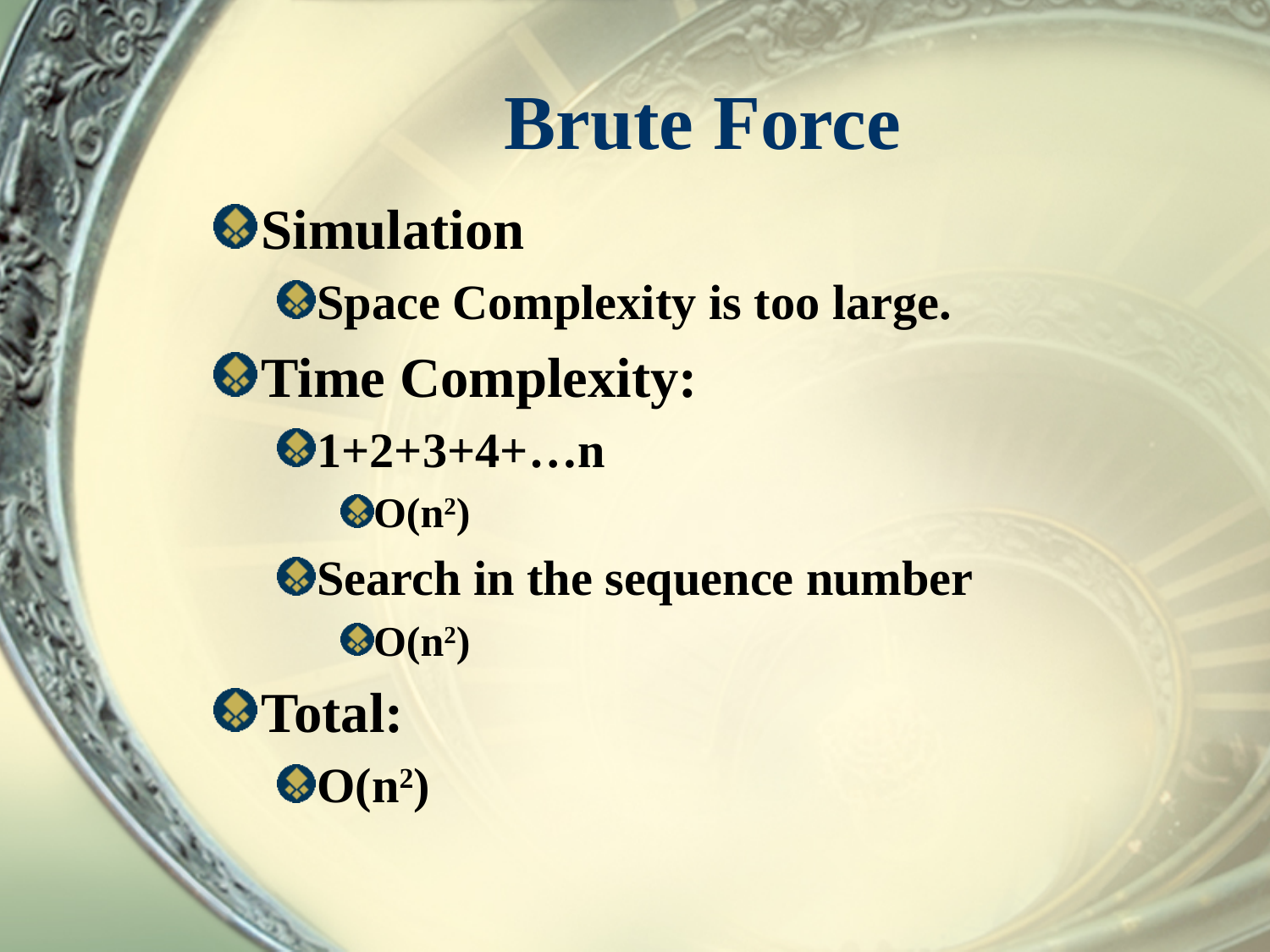

# Brute Force
Simulation
Space Complexity is too large.
Time Complexity:
1+2+3+4+…n
O(n2)
Search in the sequence number
O(n2)
Total:
O(n2)